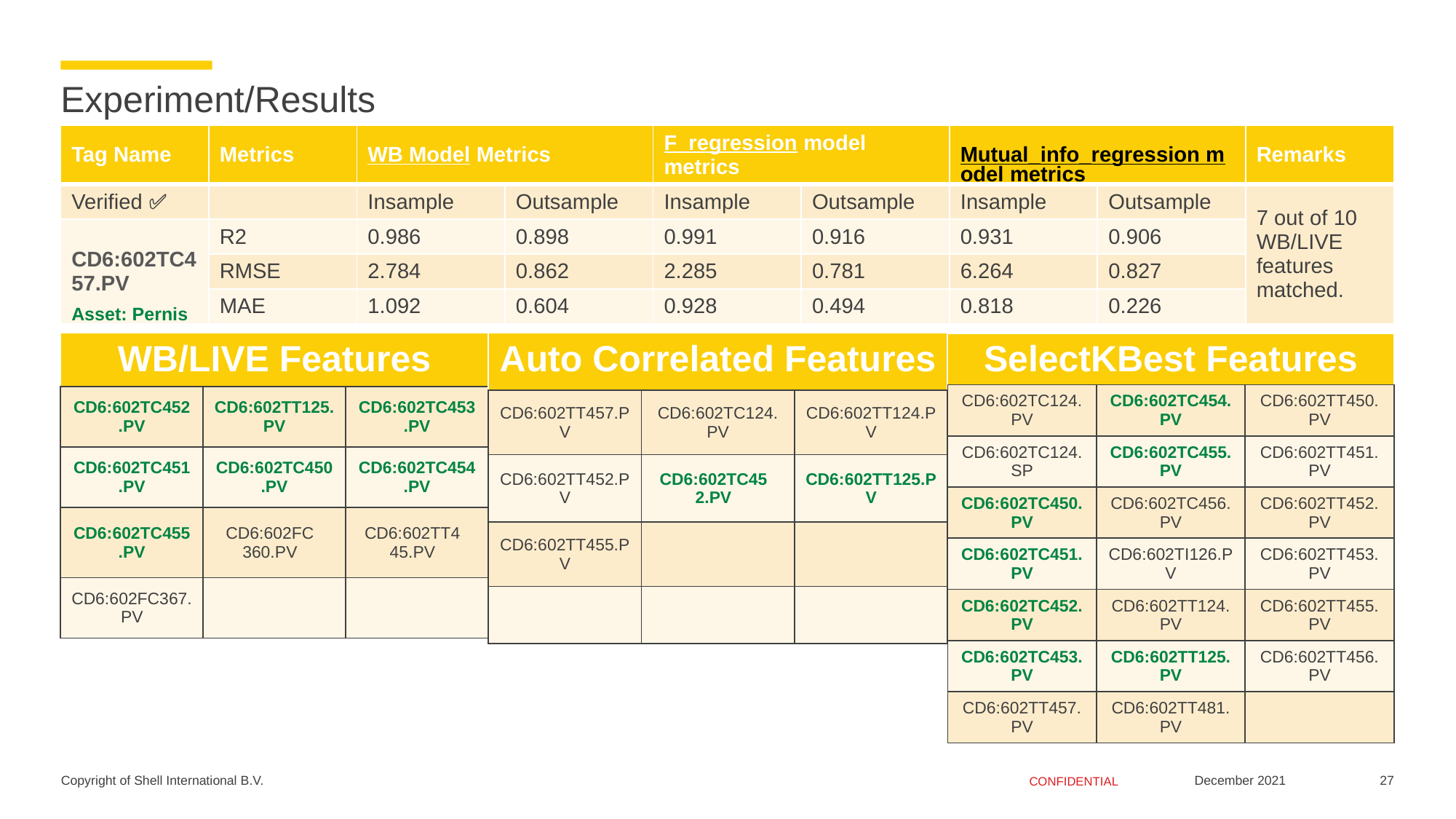

# Experiment/Results
| Tag Name | Metrics | WB Model Metrics |  | F\_regression model metrics |  | Mutual\_info\_regression model metrics |  | Remarks |
| --- | --- | --- | --- | --- | --- | --- | --- | --- |
| Verified ✅ |  | Insample | Outsample | Insample | Outsample | Insample | Outsample | 7 out of 10 WB/LIVE features matched. |
| CD6:602TC457.PV | R2 | 0.986 | 0.898 | 0.991 | 0.916 | 0.931 | 0.906 |  |
|  | RMSE | 2.784 | 0.862 | 2.285 | 0.781 | 6.264 | 0.827 |  |
|  | MAE | 1.092 | 0.604 | 0.928 | 0.494 | 0.818 | 0.226 |  |
Asset: Pernis
| WB/LIVE Features |  |  |
| --- | --- | --- |
| CD6:602TC452.PV | CD6:602TT125.PV | CD6:602TC453.PV |
| CD6:602TC451.PV | CD6:602TC450.PV | CD6:602TC454.PV |
| CD6:602TC455.PV | CD6:602FC360.PV | CD6:602TT445.PV |
| CD6:602FC367.PV |  |  |
| Auto Correlated Features |  |  |
| --- | --- | --- |
| CD6:602TT457.PV | CD6:602TC124.PV | CD6:602TT124.PV |
| CD6:602TT452.PV | CD6:602TC452.PV | CD6:602TT125.PV |
| CD6:602TT455.PV |  |  |
|  |  |  |
| SelectKBest Features |  |  |
| --- | --- | --- |
| CD6:602TC124.PV | CD6:602TC454.PV | CD6:602TT450.PV |
| CD6:602TC124.SP | CD6:602TC455.PV | CD6:602TT451.PV |
| CD6:602TC450.PV | CD6:602TC456.PV | CD6:602TT452.PV |
| CD6:602TC451.PV | CD6:602TI126.PV | CD6:602TT453.PV |
| CD6:602TC452.PV | CD6:602TT124.PV | CD6:602TT455.PV |
| CD6:602TC453.PV | CD6:602TT125.PV | CD6:602TT456.PV |
| CD6:602TT457.PV | CD6:602TT481.PV |  |

27
December 2021